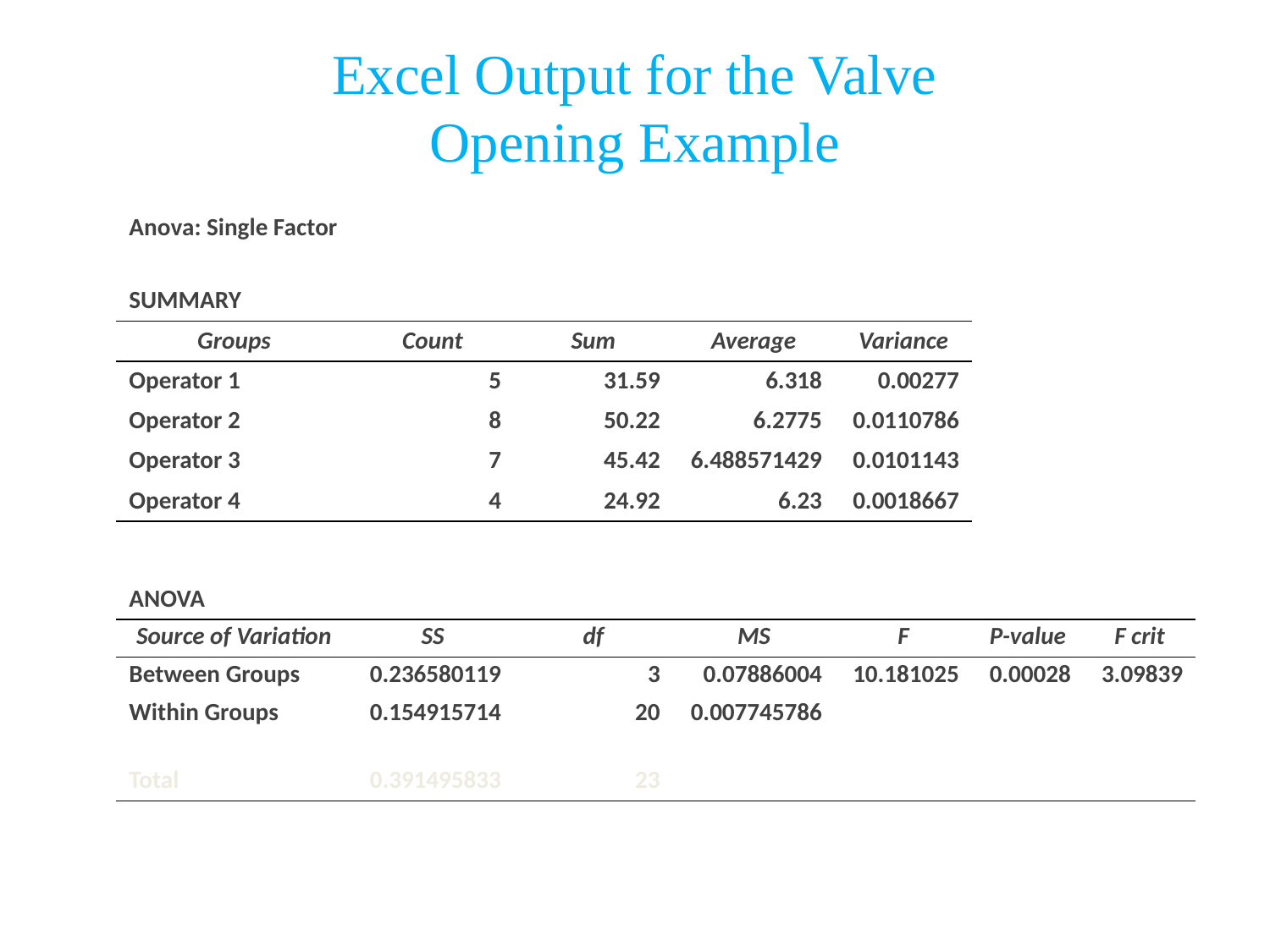

Excel Output for the Valve
Opening Example
| Anova: Single Factor |  |  |  |  |  |  |
| --- | --- | --- | --- | --- | --- | --- |
|  |  |  |  |  |  |  |
| SUMMARY |  |  |  |  |  |  |
| Groups | Count | Sum | Average | Variance |  |  |
| Operator 1 | 5 | 31.59 | 6.318 | 0.00277 |  |  |
| Operator 2 | 8 | 50.22 | 6.2775 | 0.0110786 |  |  |
| Operator 3 | 7 | 45.42 | 6.488571429 | 0.0101143 |  |  |
| Operator 4 | 4 | 24.92 | 6.23 | 0.0018667 |  |  |
|  |  |  |  |  |  |  |
|  |  |  |  |  |  |  |
| ANOVA |  |  |  |  |  |  |
| Source of Variation | SS | df | MS | F | P-value | F crit |
| Between Groups | 0.236580119 | 3 | 0.07886004 | 10.181025 | 0.00028 | 3.09839 |
| Within Groups | 0.154915714 | 20 | 0.007745786 |  |  |  |
|  |  |  |  |  |  |  |
| Total | 0.391495833 | 23 |  |  |  |  |